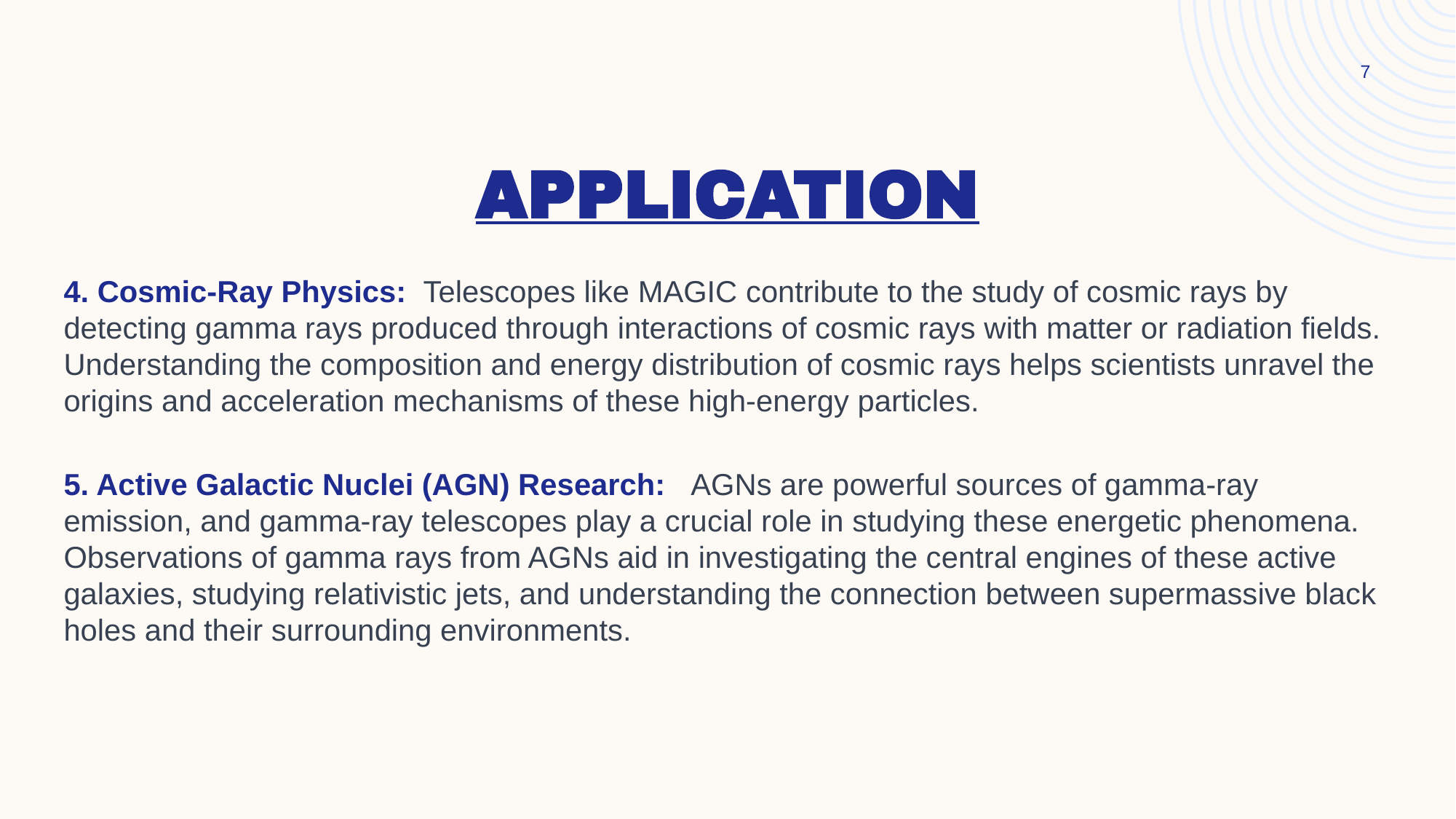

7
# APPLICATION
4. Cosmic-Ray Physics:  Telescopes like MAGIC contribute to the study of cosmic rays by detecting gamma rays produced through interactions of cosmic rays with matter or radiation fields. Understanding the composition and energy distribution of cosmic rays helps scientists unravel the origins and acceleration mechanisms of these high-energy particles.

5. Active Galactic Nuclei (AGN) Research:   AGNs are powerful sources of gamma-ray emission, and gamma-ray telescopes play a crucial role in studying these energetic phenomena. Observations of gamma rays from AGNs aid in investigating the central engines of these active galaxies, studying relativistic jets, and understanding the connection between supermassive black holes and their surrounding environments.